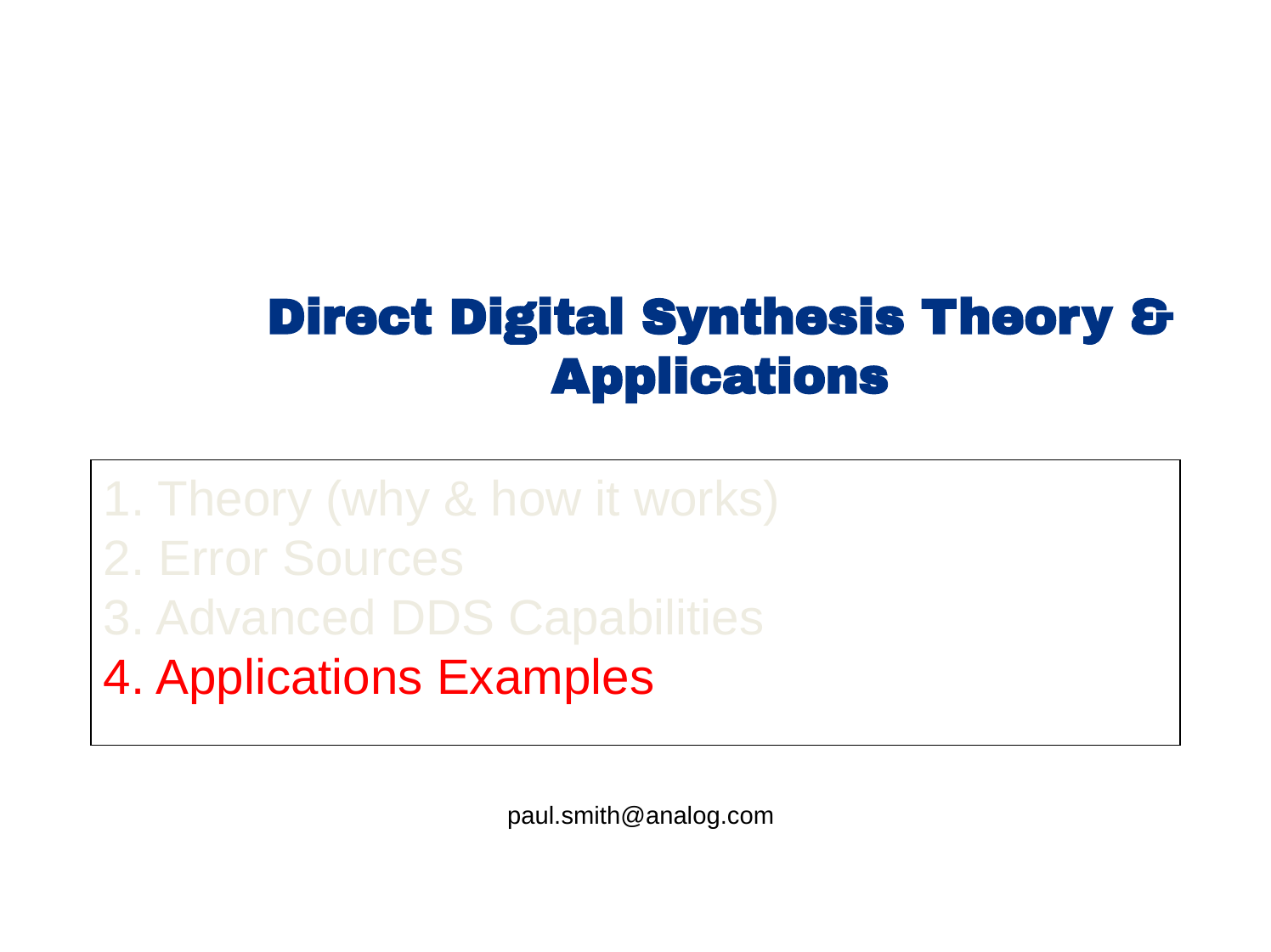

# Direct Digital Synthesis Theory & Applications
1. Theory (why & how it works)
2. Error Sources
3. Advanced DDS Capabilities
4. Applications Examples
paul.smith@analog.com